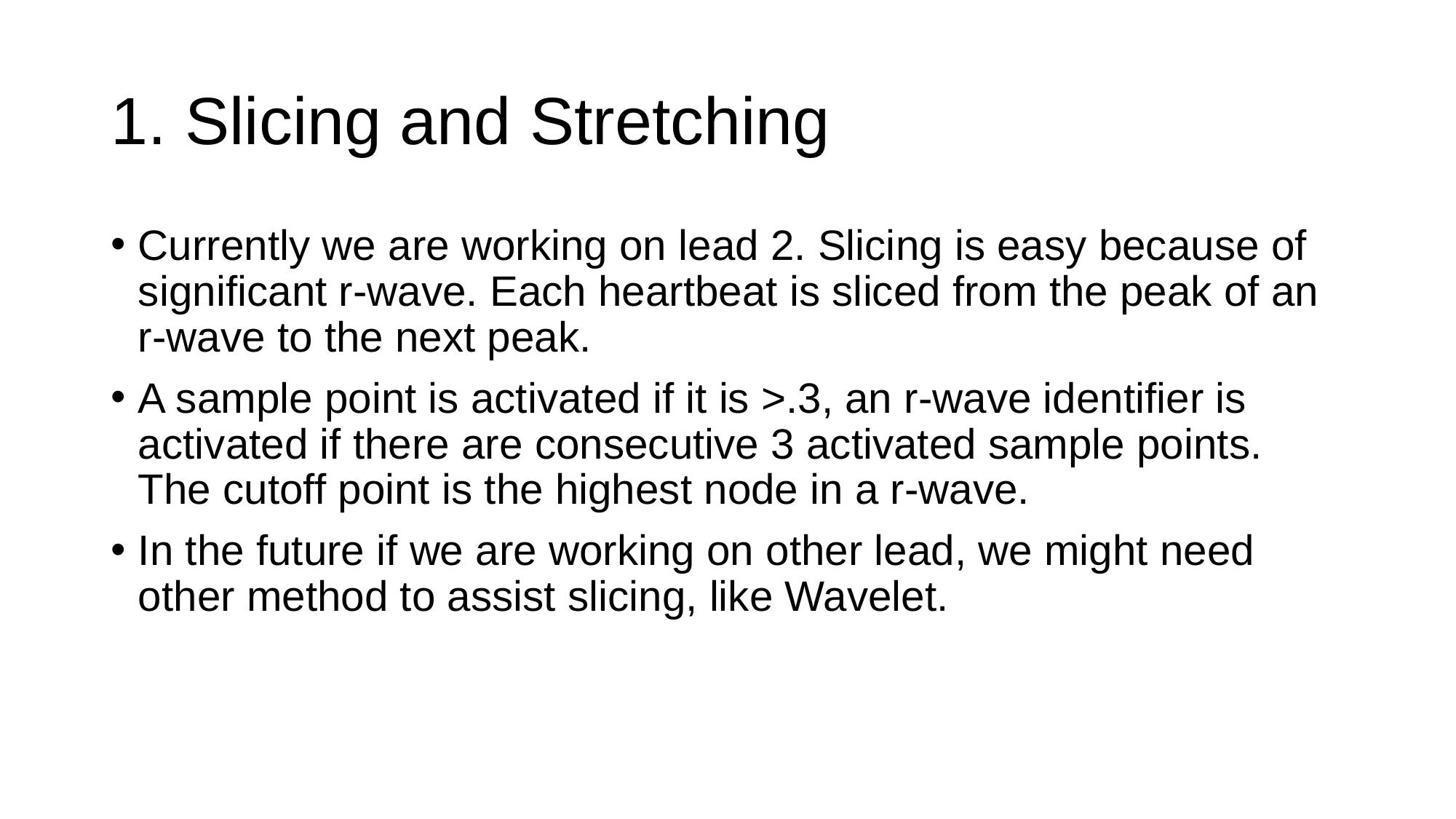

# 1. Slicing and Stretching
Currently we are working on lead 2. Slicing is easy because of significant r-wave. Each heartbeat is sliced from the peak of an r-wave to the next peak.
A sample point is activated if it is >.3, an r-wave identifier is activated if there are consecutive 3 activated sample points. The cutoff point is the highest node in a r-wave.
In the future if we are working on other lead, we might need other method to assist slicing, like Wavelet.